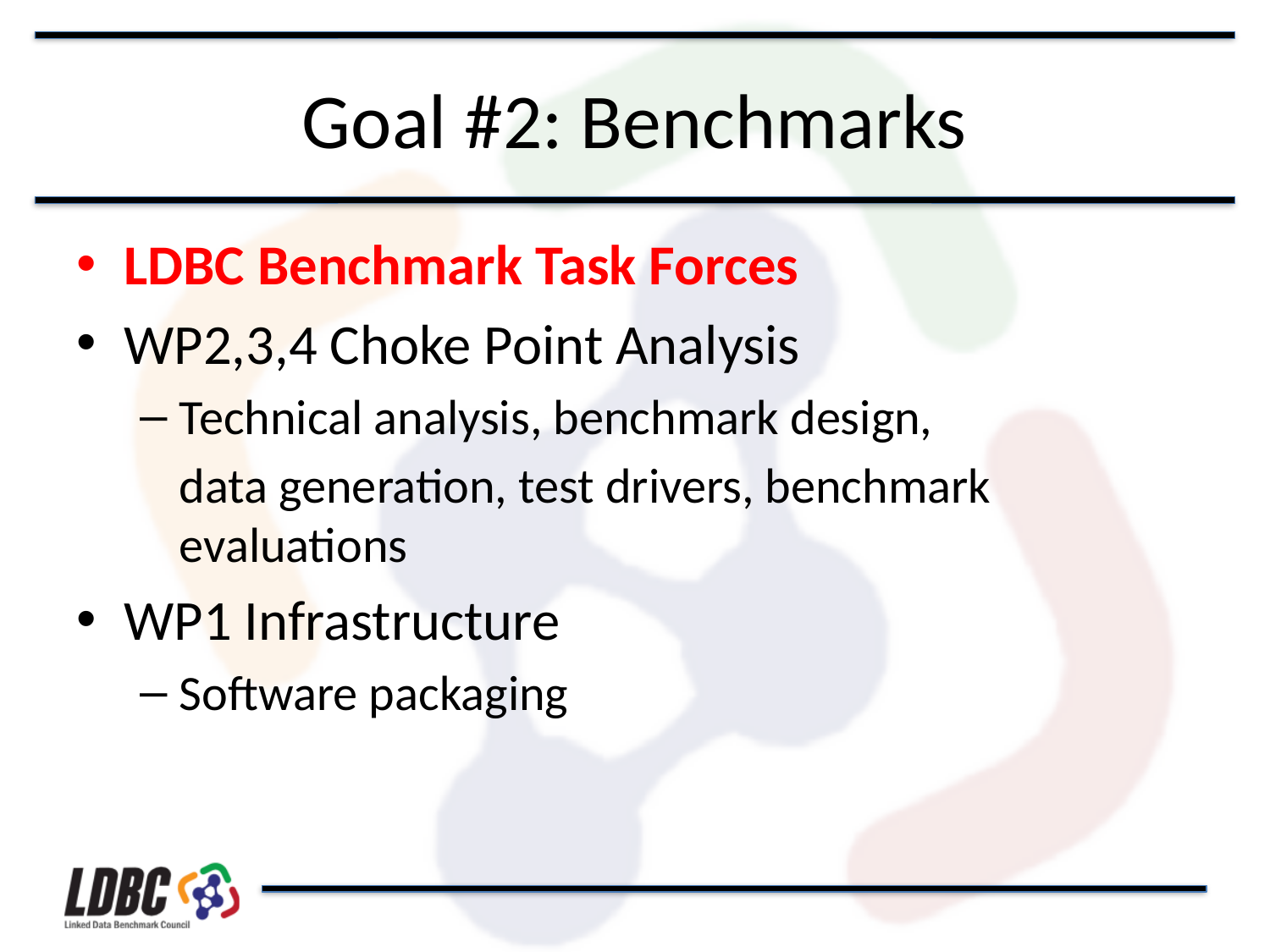

# Goal #2: Benchmarks
LDBC Benchmark Task Forces
WP2,3,4 Choke Point Analysis
Technical analysis, benchmark design,
	data generation, test drivers, benchmark evaluations
WP1 Infrastructure
Software packaging